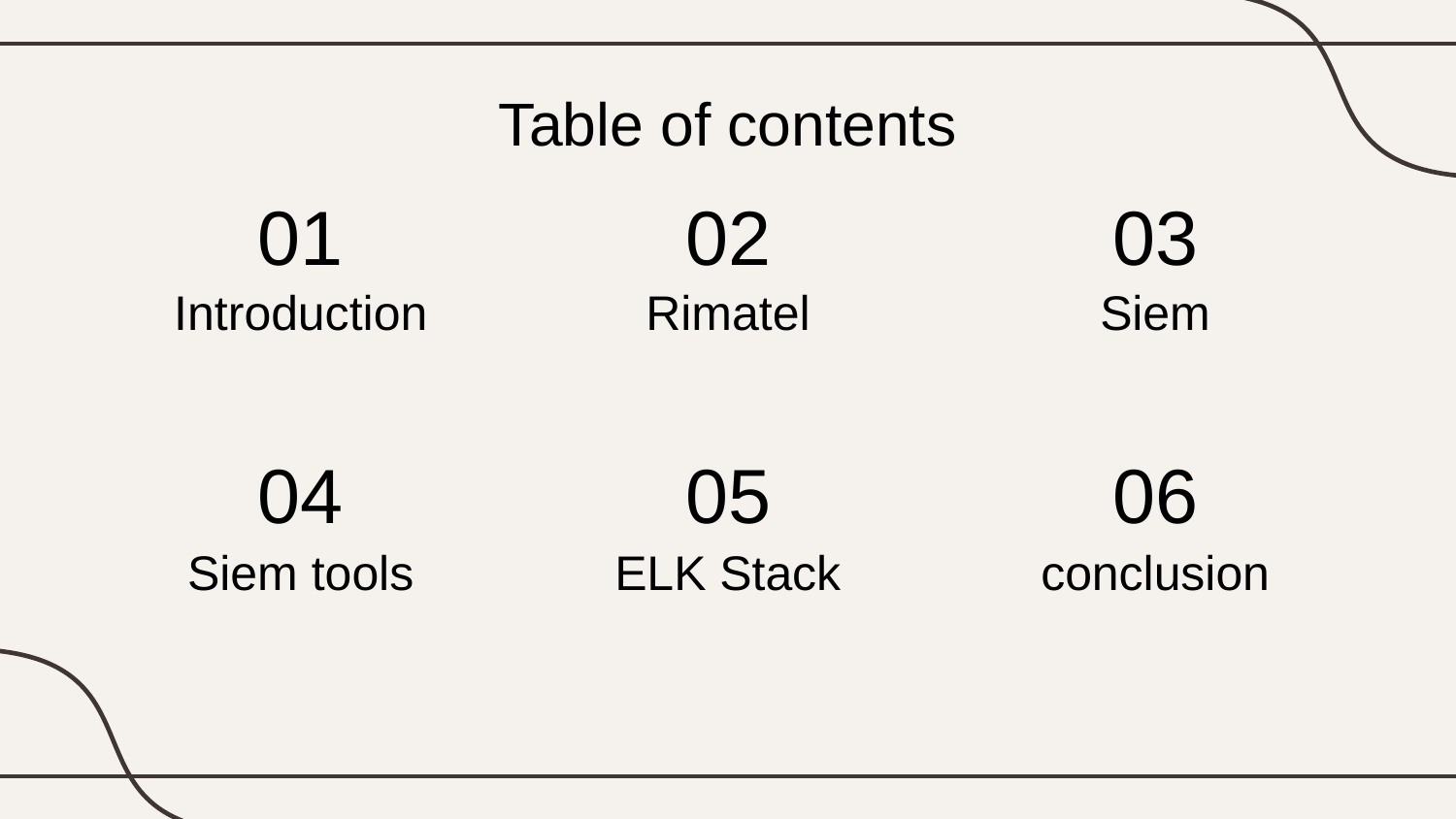

Table of contents
01
02
03
# Introduction
Rimatel
Siem
04
05
06
Siem tools
ELK Stack
conclusion